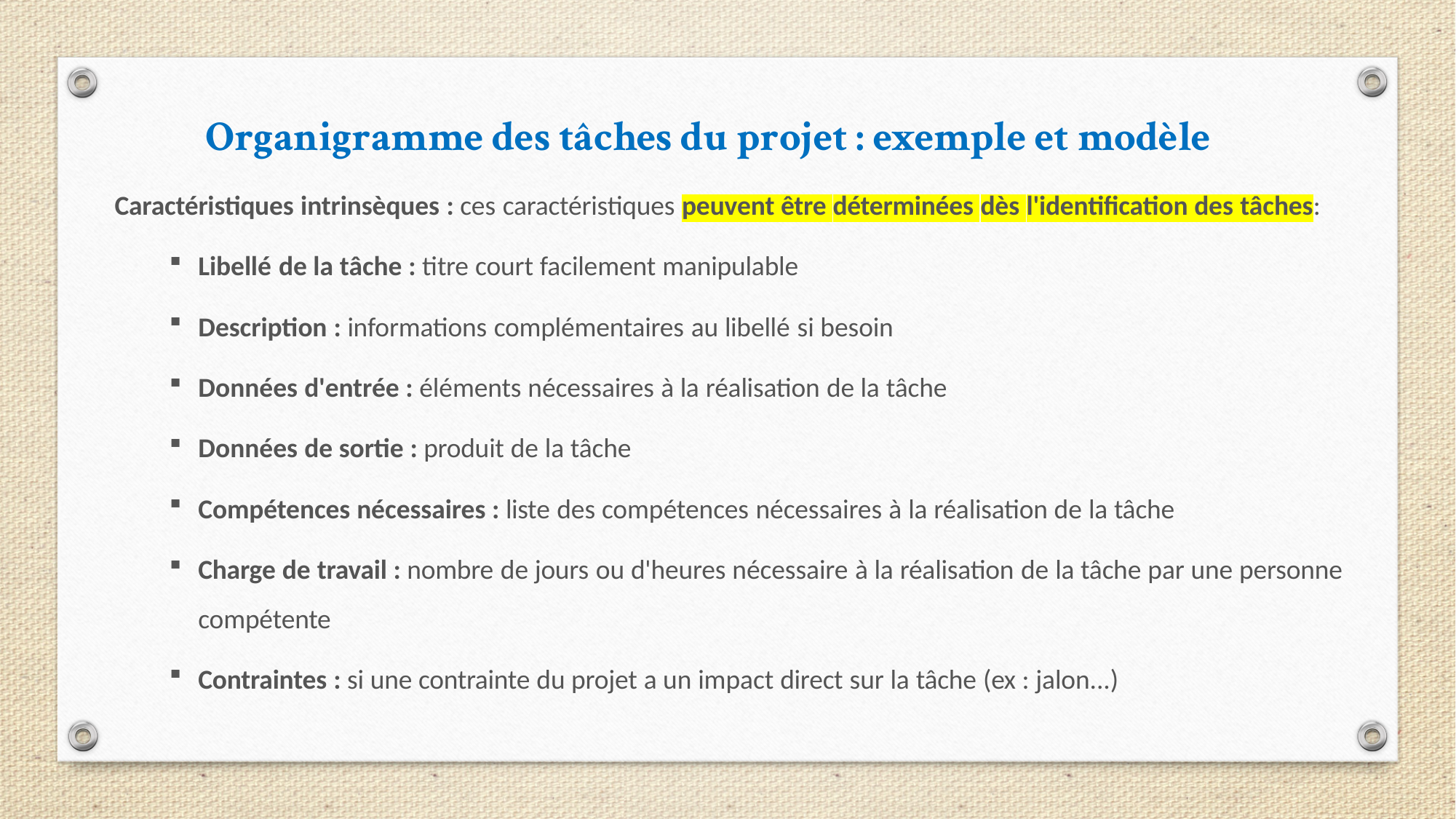

Organigramme des tâches du projet : exemple et modèle
Caractéristiques intrinsèques : ces caractéristiques peuvent être déterminées dès l'identification des tâches:
Libellé de la tâche : titre court facilement manipulable
Description : informations complémentaires au libellé si besoin
Données d'entrée : éléments nécessaires à la réalisation de la tâche
Données de sortie : produit de la tâche
Compétences nécessaires : liste des compétences nécessaires à la réalisation de la tâche
Charge de travail : nombre de jours ou d'heures nécessaire à la réalisation de la tâche par une personne compétente
Contraintes : si une contrainte du projet a un impact direct sur la tâche (ex : jalon...)